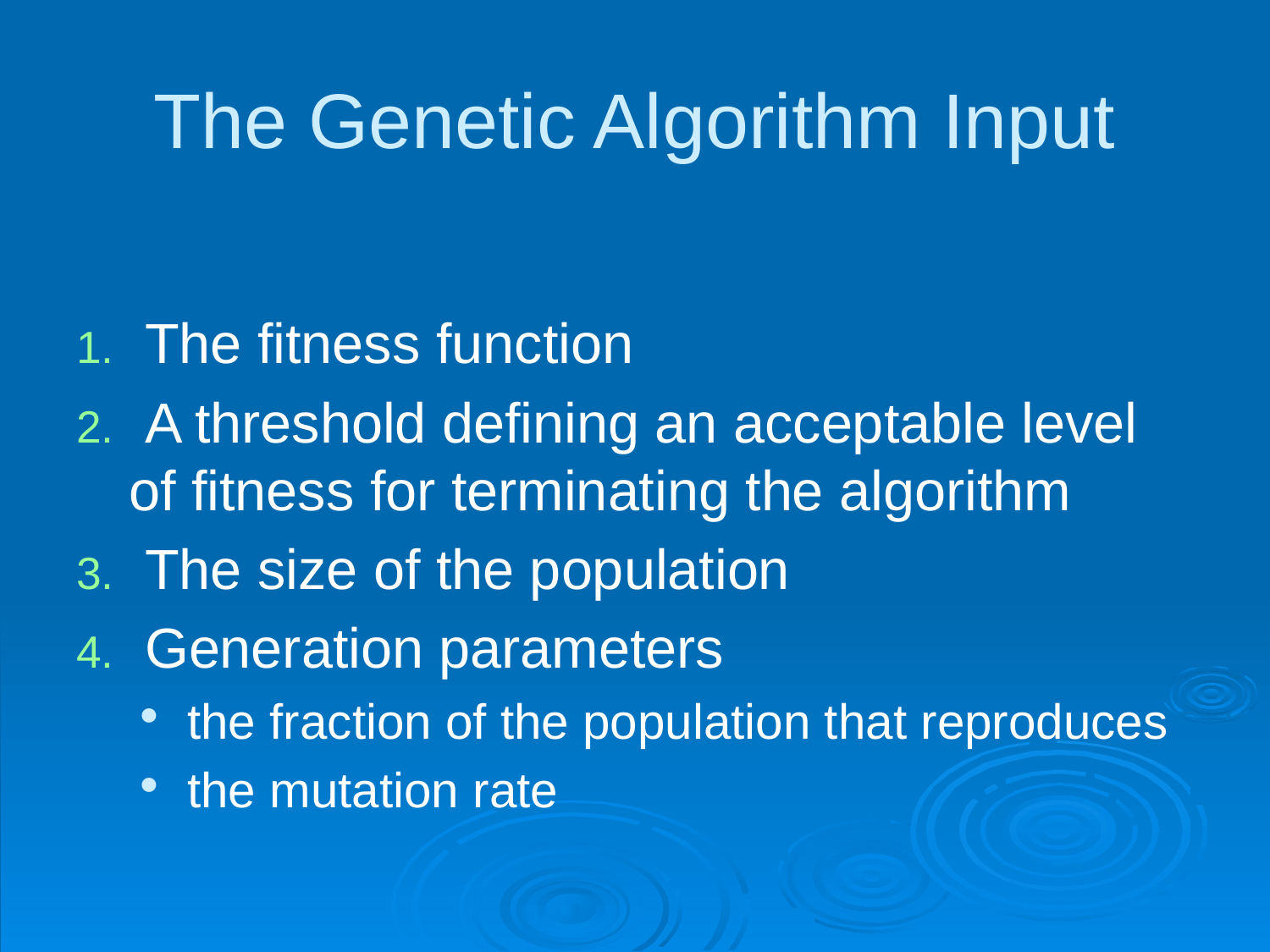

# The Genetic Algorithm Input

 The fitness function
 A threshold defining an acceptable level of fitness for terminating the algorithm
 The size of the population
 Generation parameters
the fraction of the population that reproduces
the mutation rate